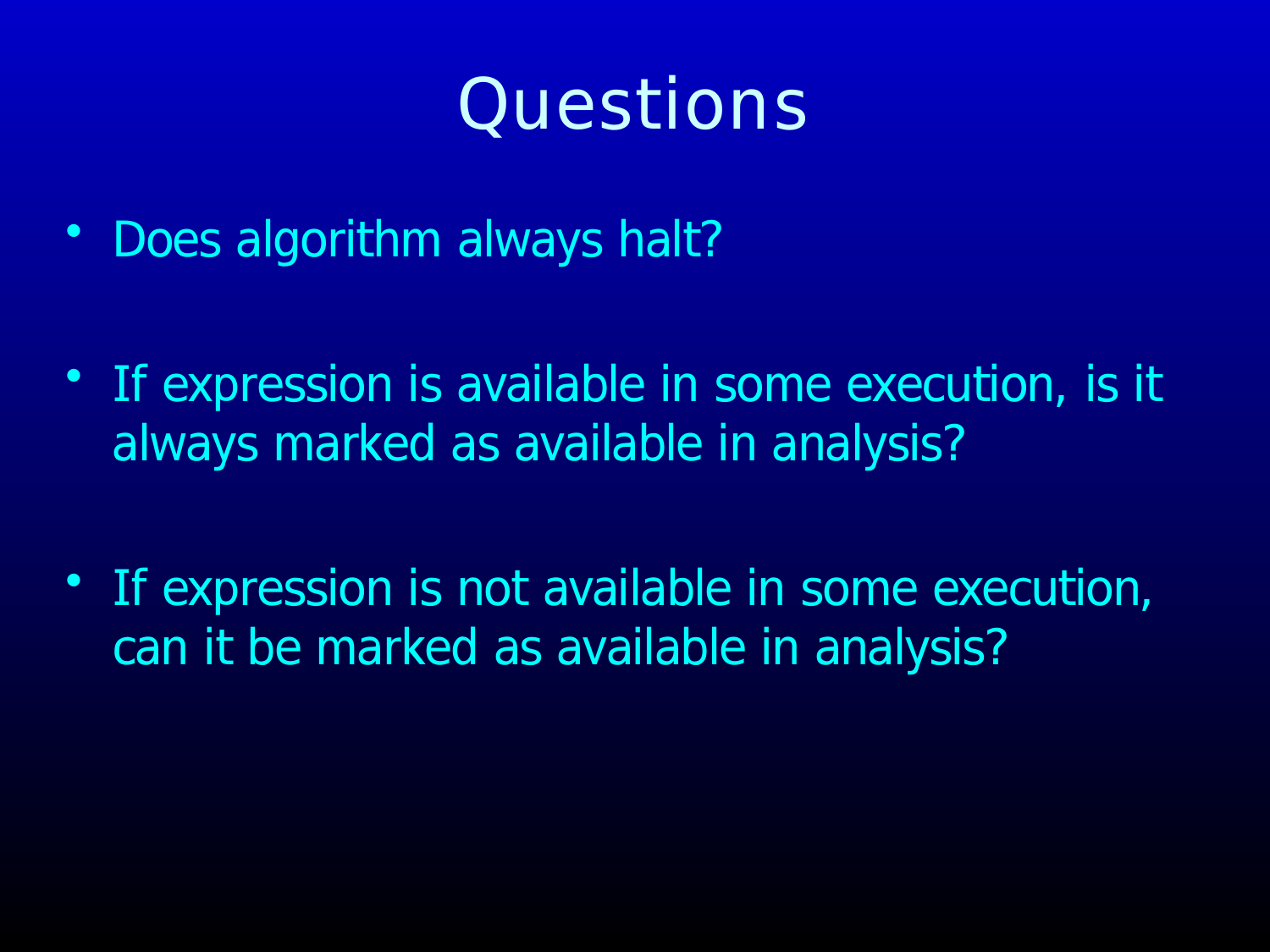

# Questions
Does algorithm always halt?

If expression is available in some execution, is it always marked as available in analysis?

If expression is not available in some execution, can it be marked as available in analysis?